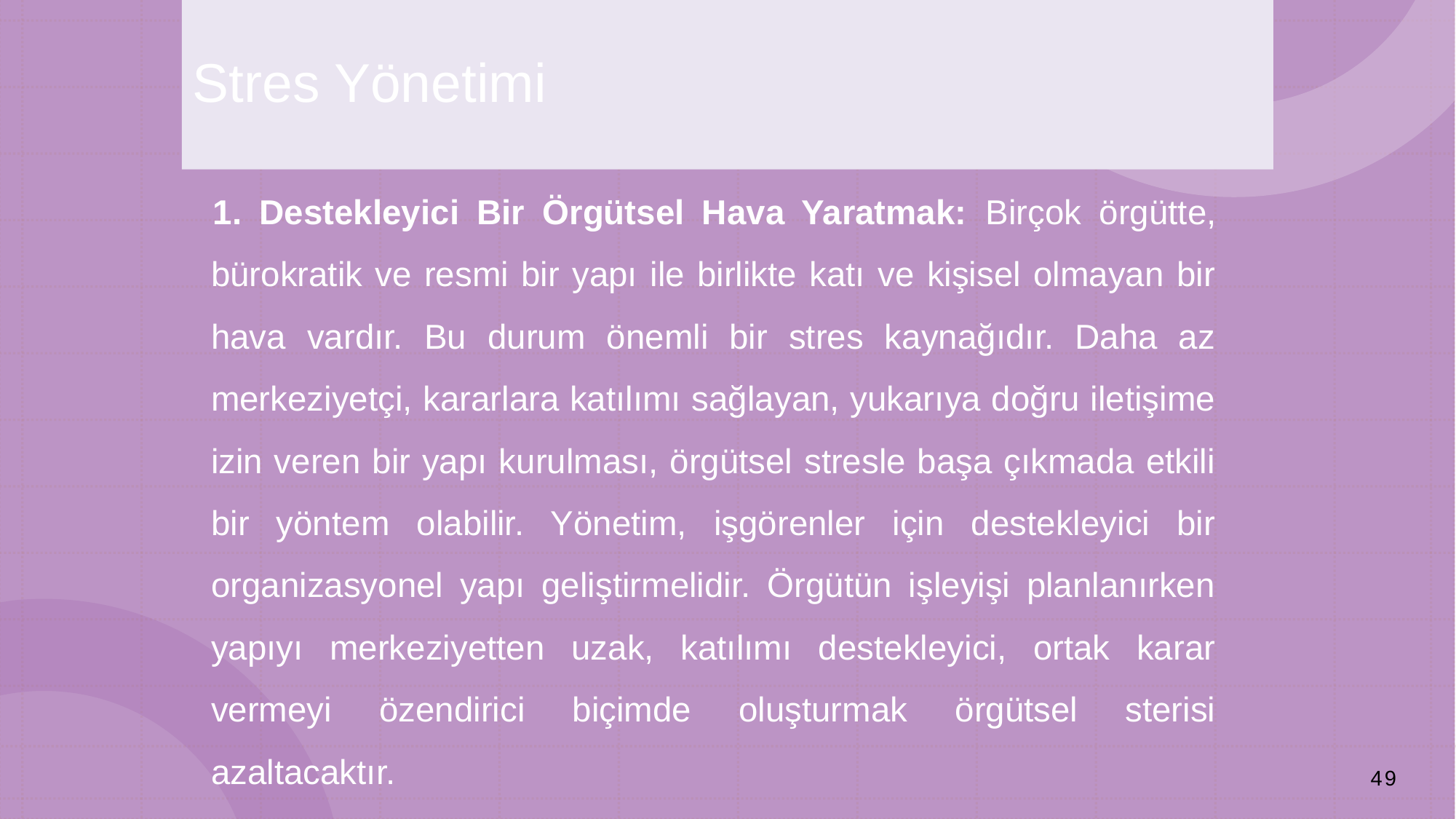

Stres Yönetimi
1. Destekleyici Bir Örgütsel Hava Yaratmak: Birçok örgütte, bürokratik ve resmi bir yapı ile birlikte katı ve kişisel olmayan bir hava vardır. Bu durum önemli bir stres kaynağıdır. Daha az merkeziyetçi, kararlara katılımı sağlayan, yukarıya doğru iletişime izin veren bir yapı kurulması, örgütsel stresle başa çıkmada etkili bir yöntem olabilir. Yönetim, işgörenler için destekleyici bir organizasyonel yapı geliştirmelidir. Örgütün işleyişi planlanırken yapıyı merkeziyetten uzak, katılımı destekleyici, ortak karar vermeyi özendirici biçimde oluşturmak örgütsel sterisi azaltacaktır.
49